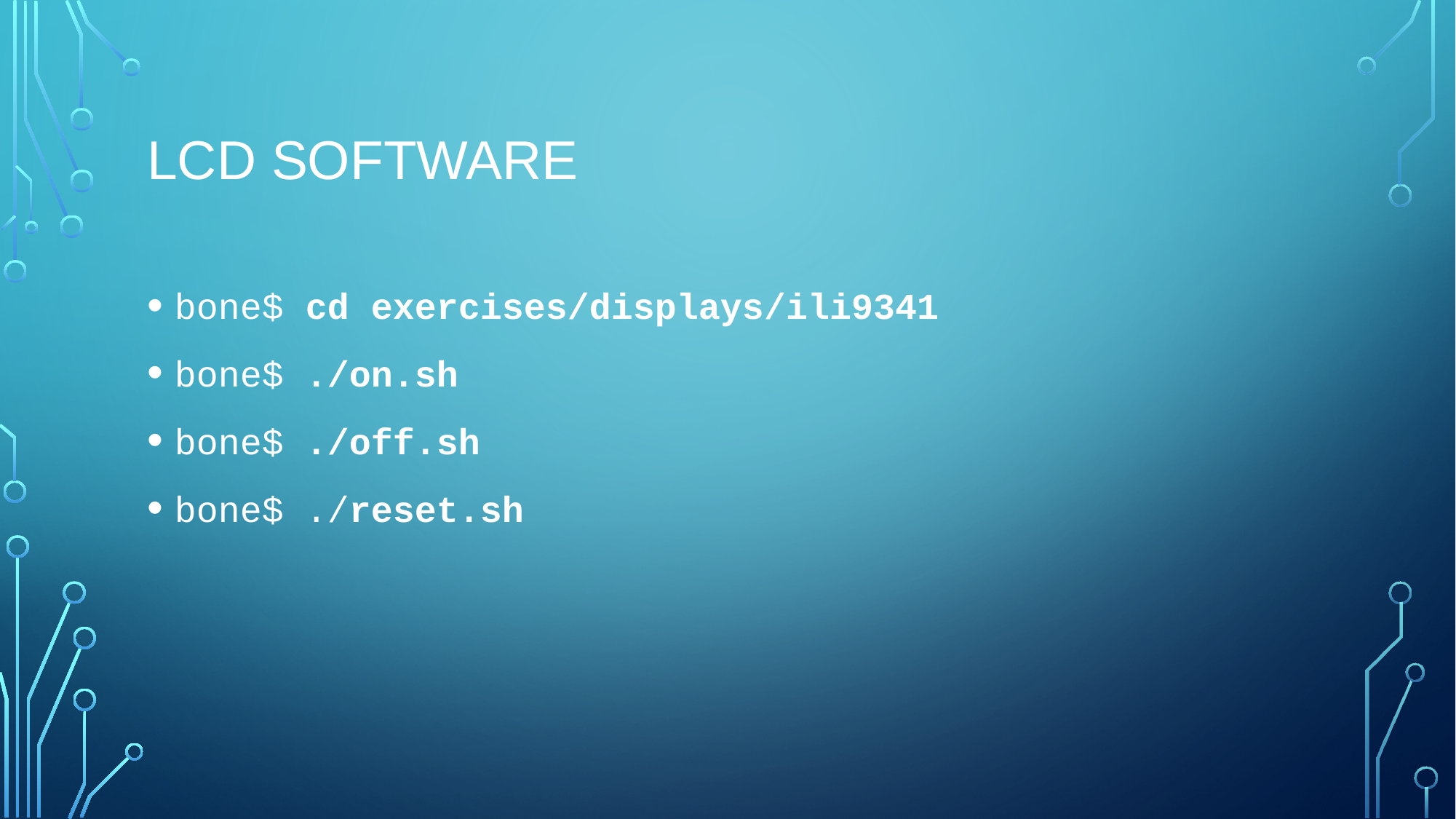

# LCD Software
bone$ cd exercises/displays/ili9341
bone$ ./on.sh
bone$ ./off.sh
bone$ ./reset.sh